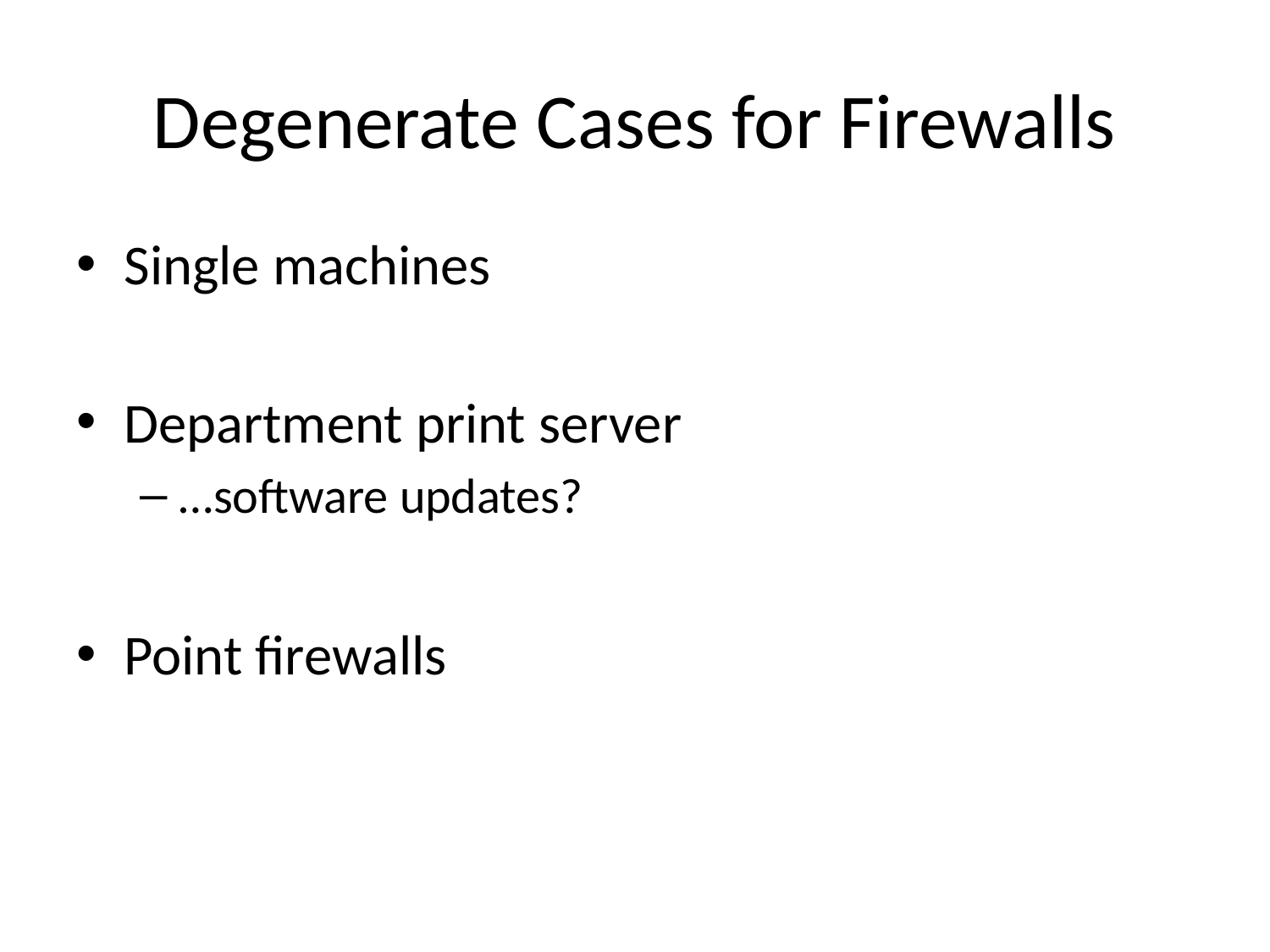

# Degenerate Cases for Firewalls
Single machines

Department print server
…software updates?

Point firewalls